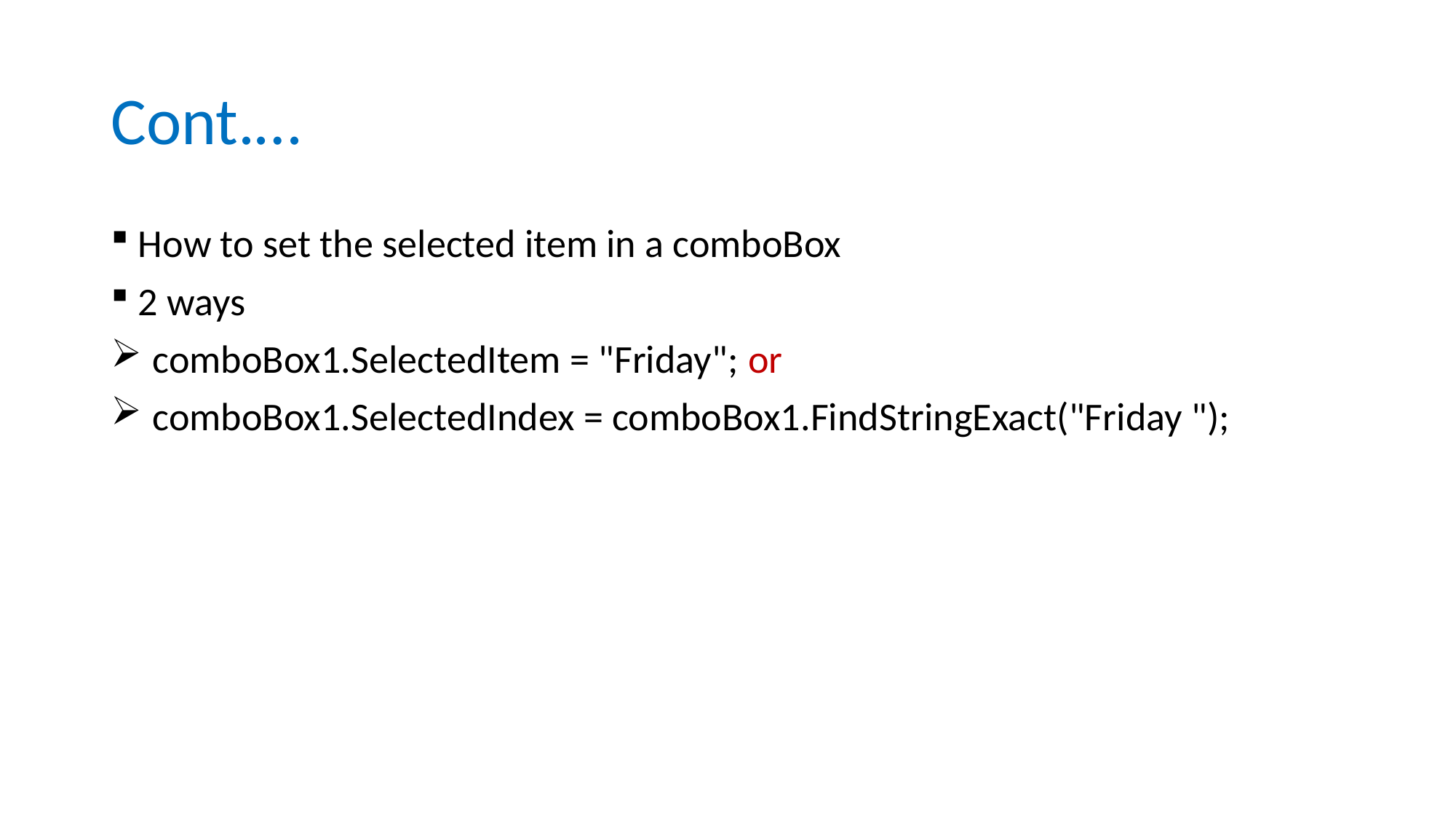

# Cont.…
How to set the selected item in a comboBox
2 ways
comboBox1.SelectedItem = "Friday"; or
comboBox1.SelectedIndex = comboBox1.FindStringExact("Friday ");